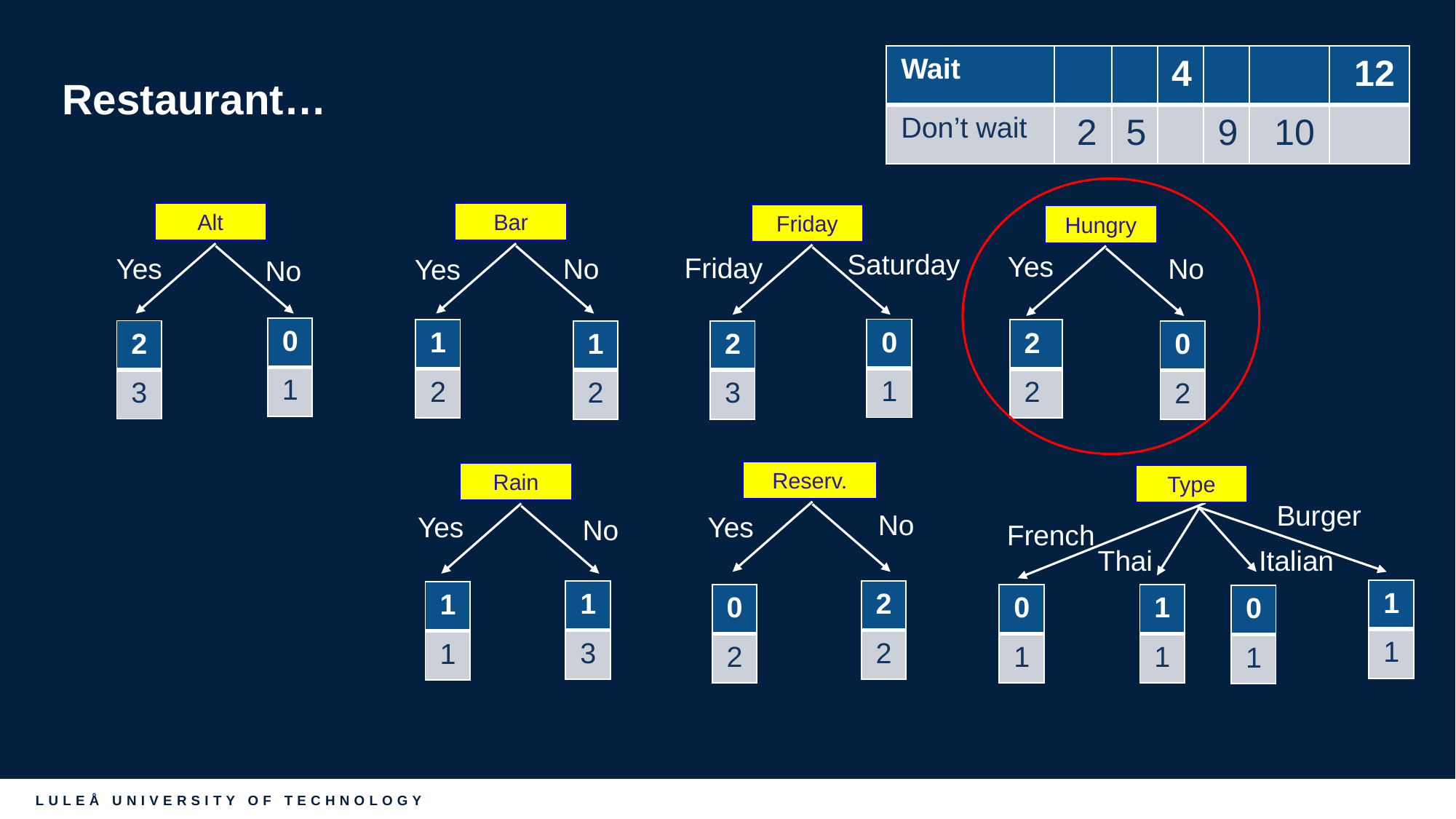

# Restaurant…
| Wait |  |  | 4 |  |  | 12 |
| --- | --- | --- | --- | --- | --- | --- |
| Don’t wait | 2 | 5 |  | 9 | 10 |  |

Alt
Bar
Friday
Hungry
Saturday
Yes

Friday
Yes
No
No

Yes

No

| 0 |
| --- |
| 1 |
| 0 |
| --- |
| 1 |
| 1 |
| --- |
| 2 |
| 2 |
| --- |
| 2 |
| 2 |
| --- |
| 3 |
| 1 |
| --- |
| 2 |
| 2 |
| --- |
| 3 |
| 0 |
| --- |
| 2 |
Reserv.
Rain
Type
Burger

No

Yes

Yes

No

French
Thai
Italian
| 1 |
| --- |
| 1 |
| 1 |
| --- |
| 3 |
| 2 |
| --- |
| 2 |
| 1 |
| --- |
| 1 |
| 0 |
| --- |
| 2 |
| 0 |
| --- |
| 1 |
| 1 |
| --- |
| 1 |
| 0 |
| --- |
| 1 |